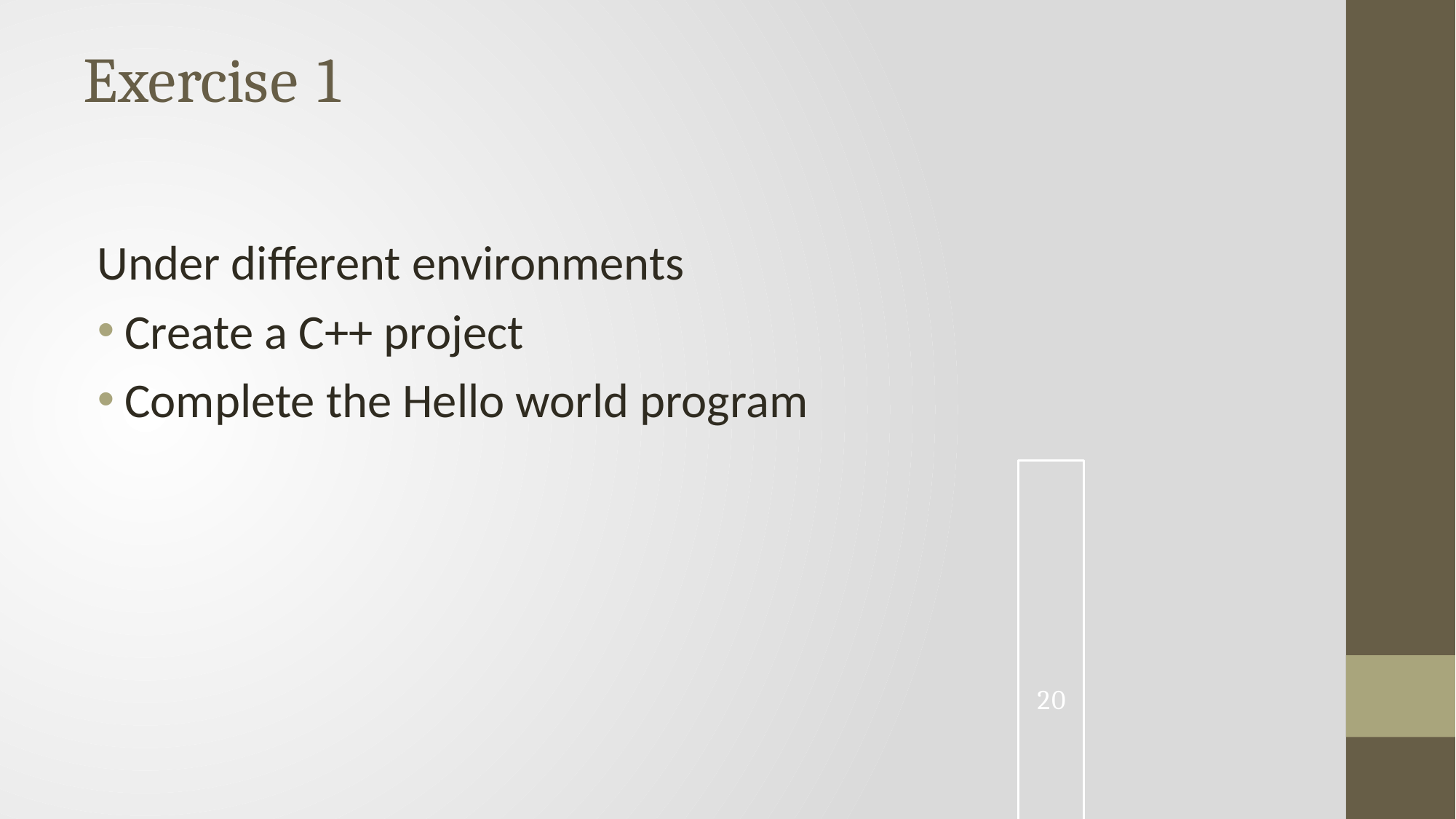

Exercise 1
Under different environments
Create a C++ project
Complete the Hello world program
20